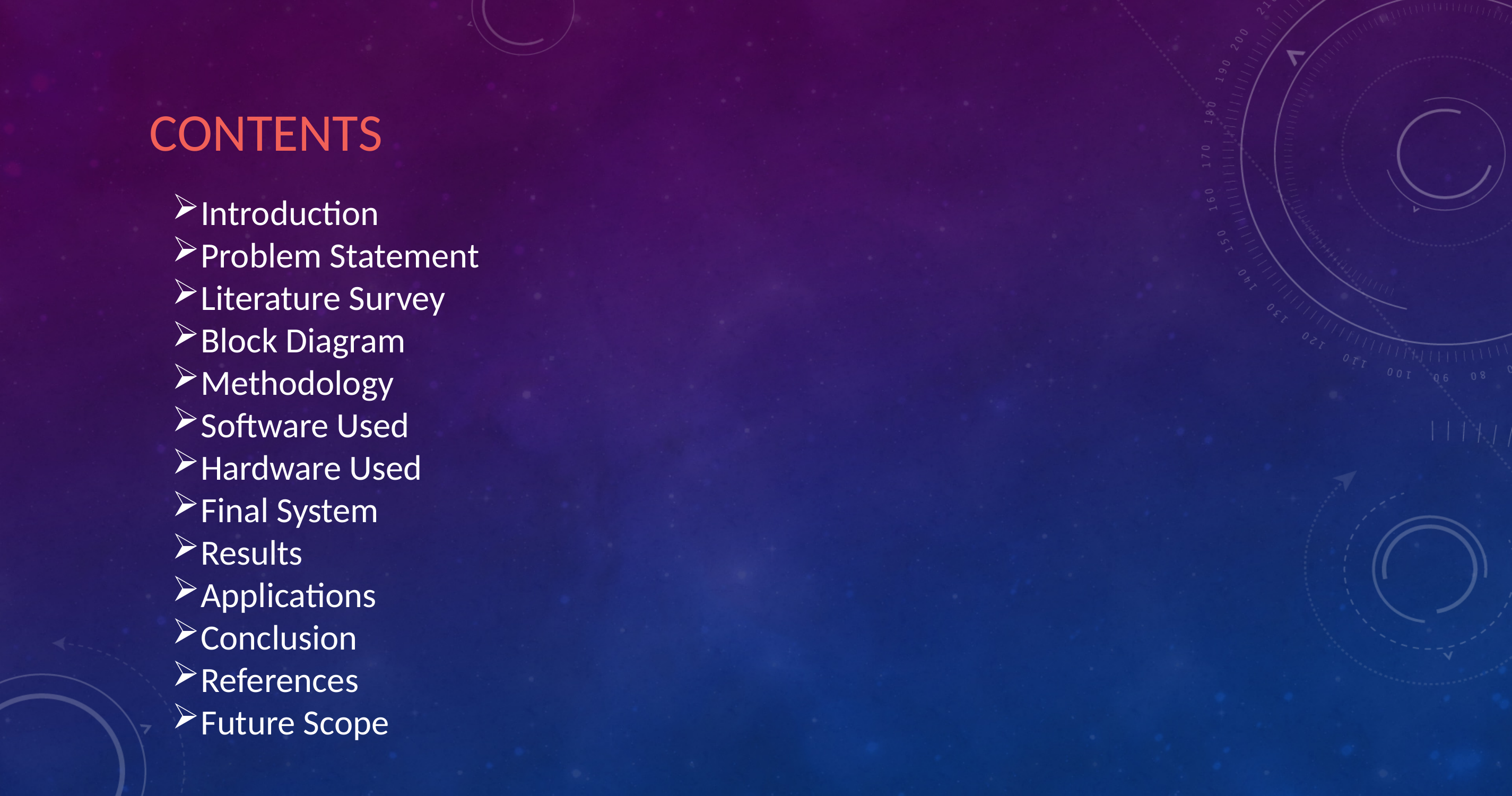

# CONTENTS

Introduction
Problem Statement
Literature Survey
Block Diagram
Methodology
Software Used
Hardware Used
Final System
Results
Applications
Conclusion
References
Future Scope